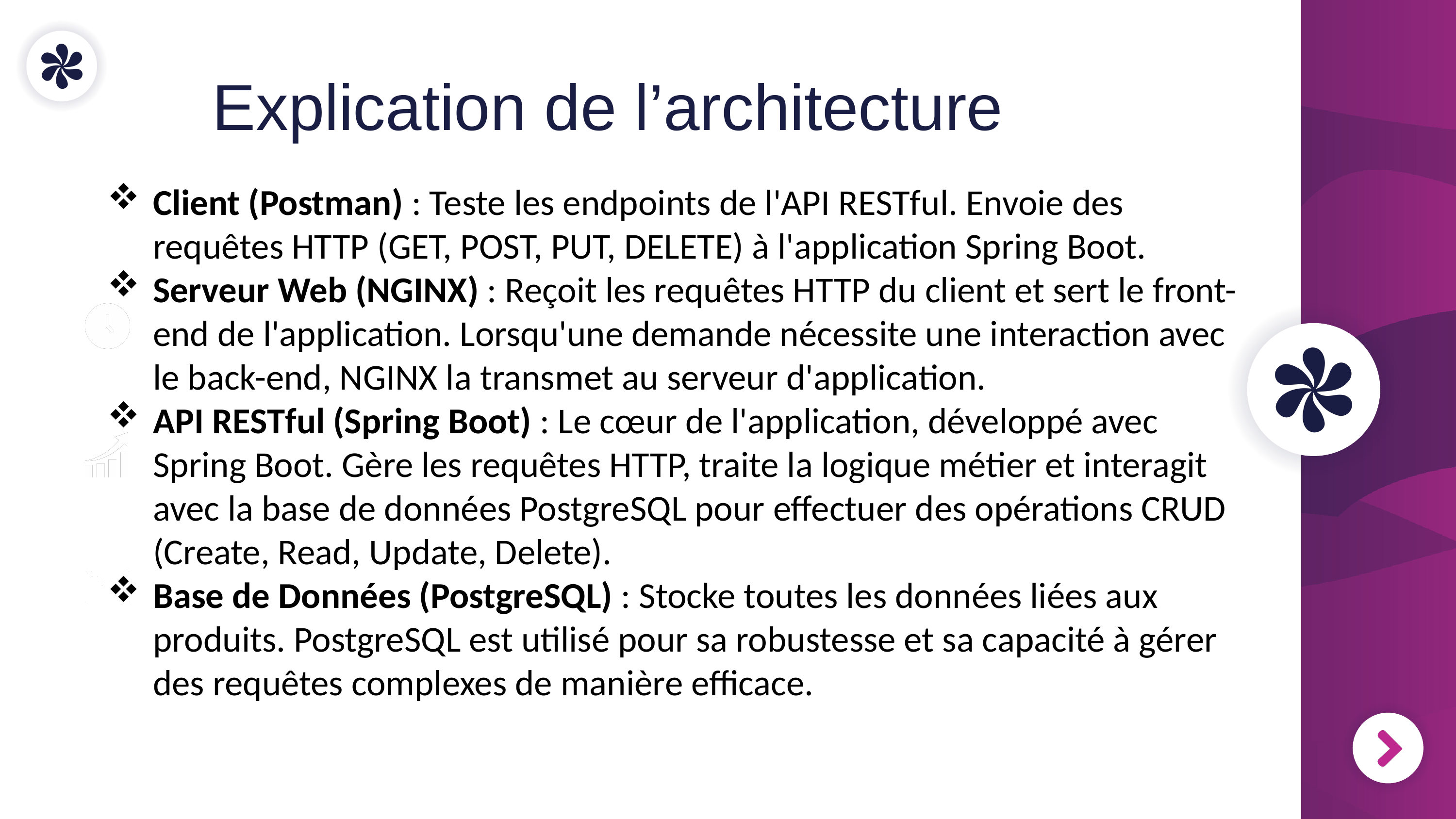

Explication de l’architecture
Client (Postman) : Teste les endpoints de l'API RESTful. Envoie des requêtes HTTP (GET, POST, PUT, DELETE) à l'application Spring Boot.
Serveur Web (NGINX) : Reçoit les requêtes HTTP du client et sert le front-end de l'application. Lorsqu'une demande nécessite une interaction avec le back-end, NGINX la transmet au serveur d'application.
API RESTful (Spring Boot) : Le cœur de l'application, développé avec Spring Boot. Gère les requêtes HTTP, traite la logique métier et interagit avec la base de données PostgreSQL pour effectuer des opérations CRUD (Create, Read, Update, Delete).
Base de Données (PostgreSQL) : Stocke toutes les données liées aux produits. PostgreSQL est utilisé pour sa robustesse et sa capacité à gérer des requêtes complexes de manière efficace.